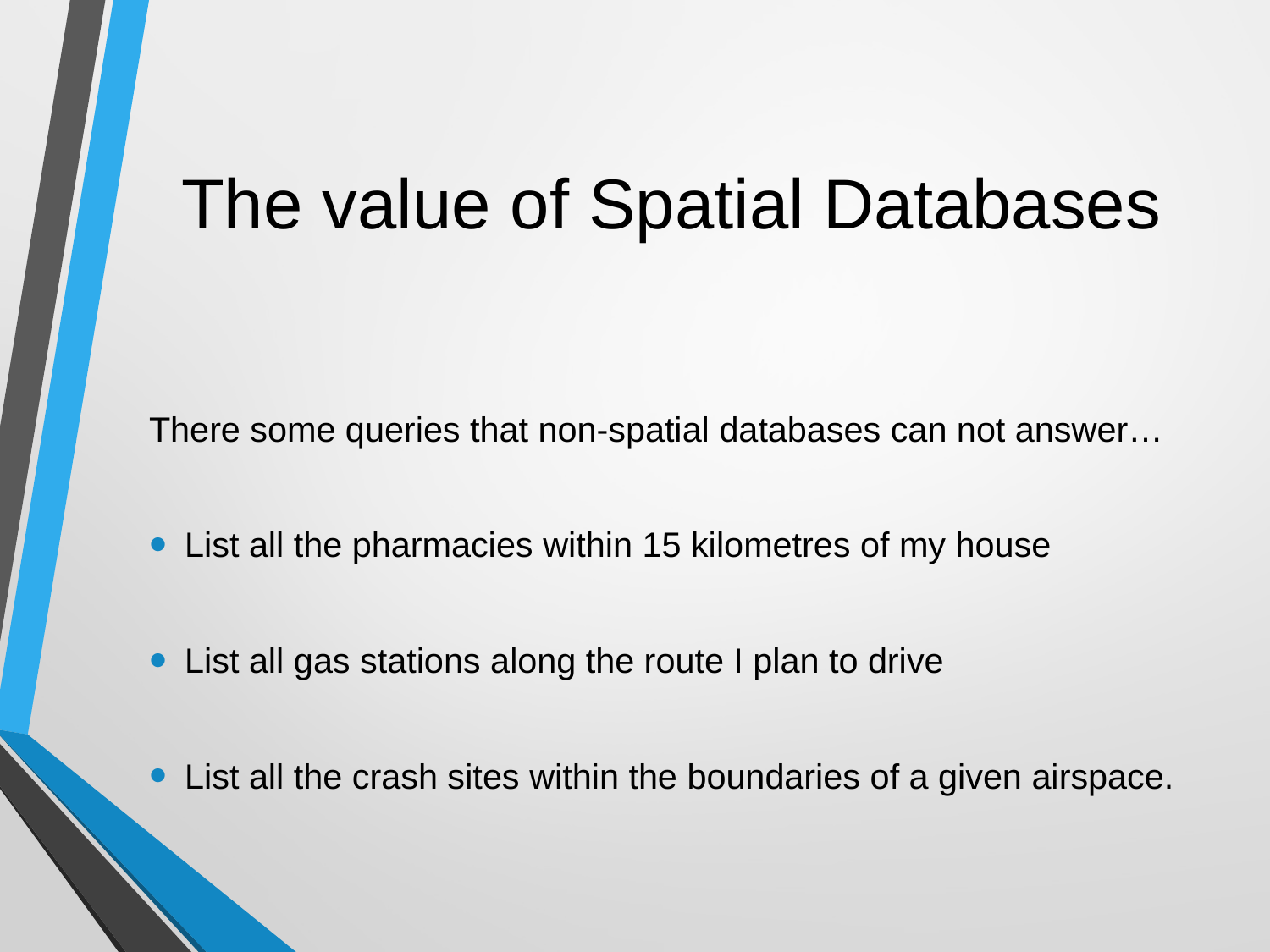

# The value of Spatial Databases
There some queries that non-spatial databases can not answer…

List all the pharmacies within 15 kilometres of my house

List all gas stations along the route I plan to drive

List all the crash sites within the boundaries of a given airspace.